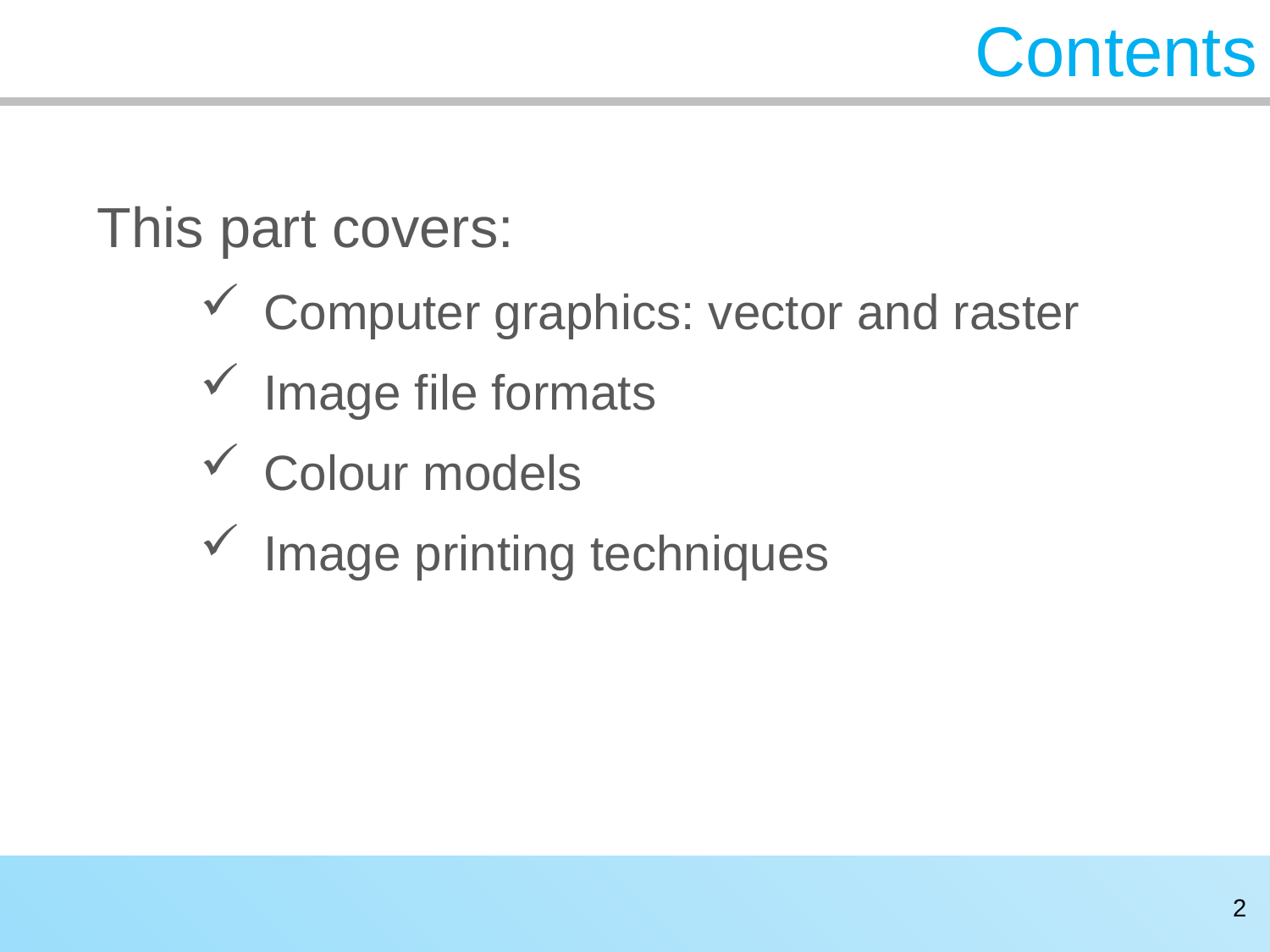

Contents

This part covers:
Computer graphics: vector and raster
Image file formats
Colour models
Image printing techniques
2